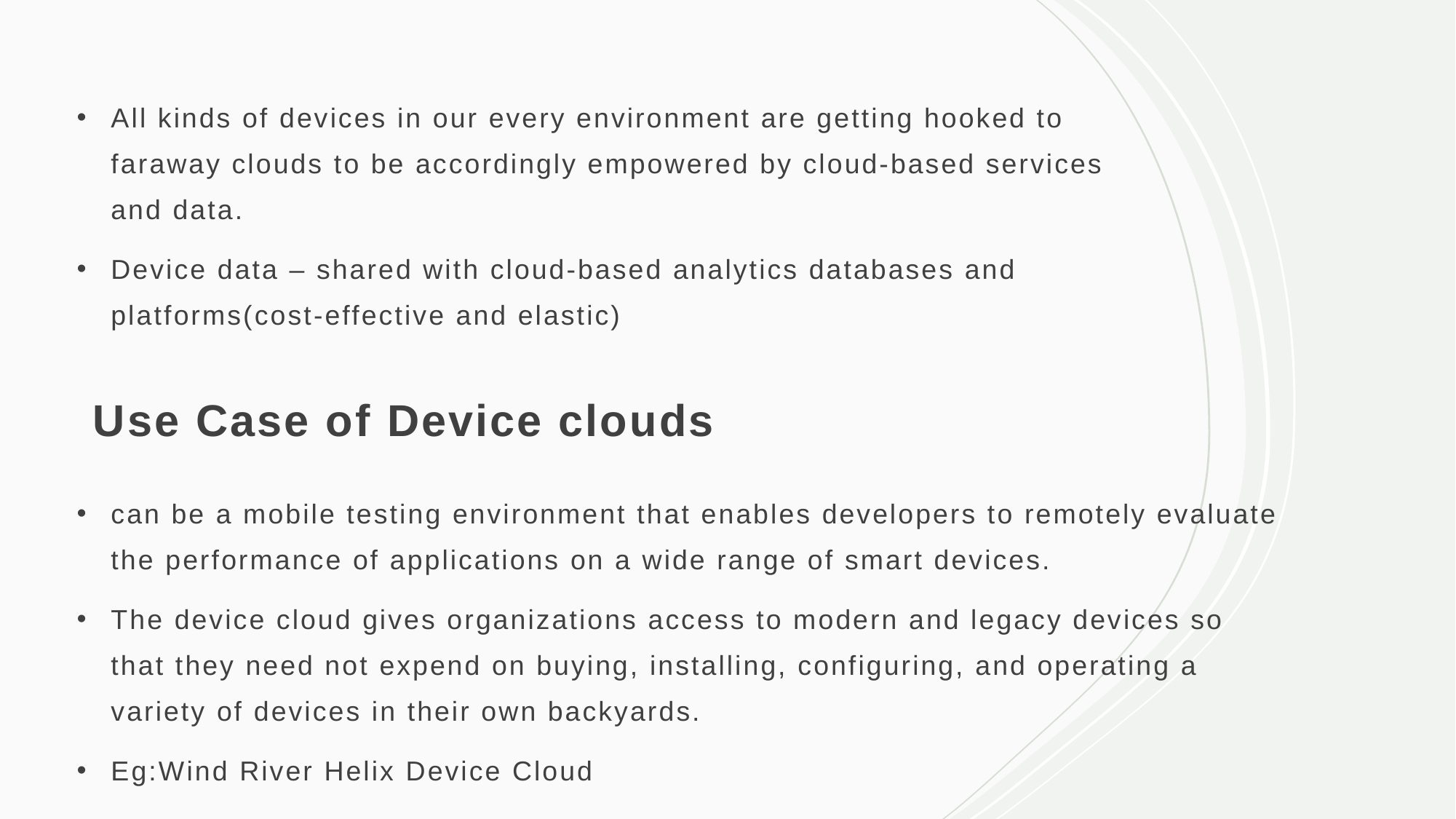

All kinds of devices in our every environment are getting hooked to faraway clouds to be accordingly empowered by cloud-based services and data.
Device data – shared with cloud-based analytics databases and platforms(cost-effective and elastic)

# Use Case of Device clouds
can be a mobile testing environment that enables developers to remotely evaluate the performance of applications on a wide range of smart devices.
The device cloud gives organizations access to modern and legacy devices so that they need not expend on buying, installing, configuring, and operating a variety of devices in their own backyards.
Eg:Wind River Helix Device Cloud